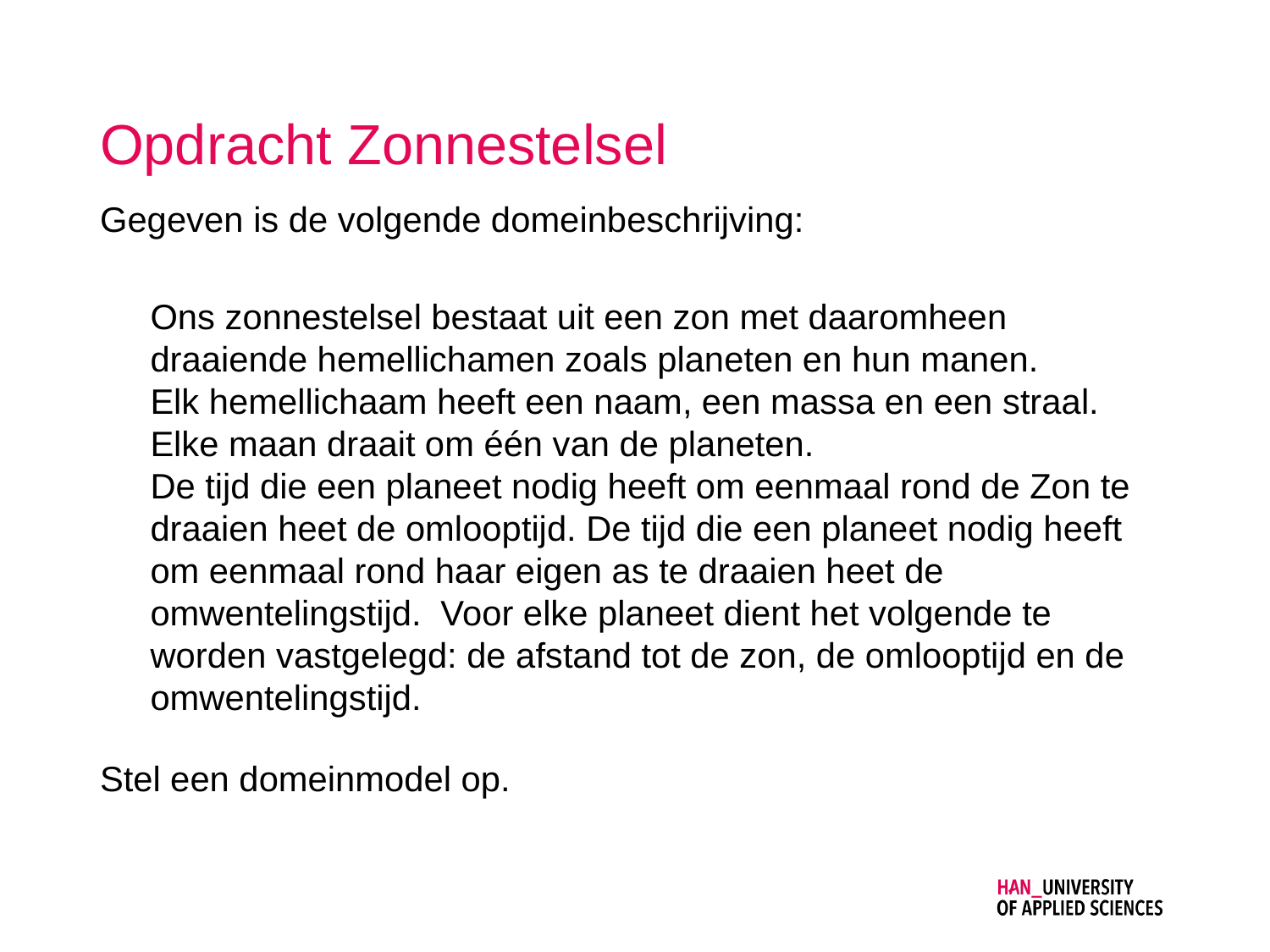

# Opdracht Zonnestelsel
Gegeven is de volgende domeinbeschrijving:
Ons zonnestelsel bestaat uit een zon met daaromheen draaiende hemellichamen zoals planeten en hun manen.
Elk hemellichaam heeft een naam, een massa en een straal. Elke maan draait om één van de planeten.
De tijd die een planeet nodig heeft om eenmaal rond de Zon te draaien heet de omlooptijd. De tijd die een planeet nodig heeft om eenmaal rond haar eigen as te draaien heet de omwentelingstijd.  Voor elke planeet dient het volgende te worden vastgelegd: de afstand tot de zon, de omlooptijd en de omwentelingstijd.
Stel een domeinmodel op.